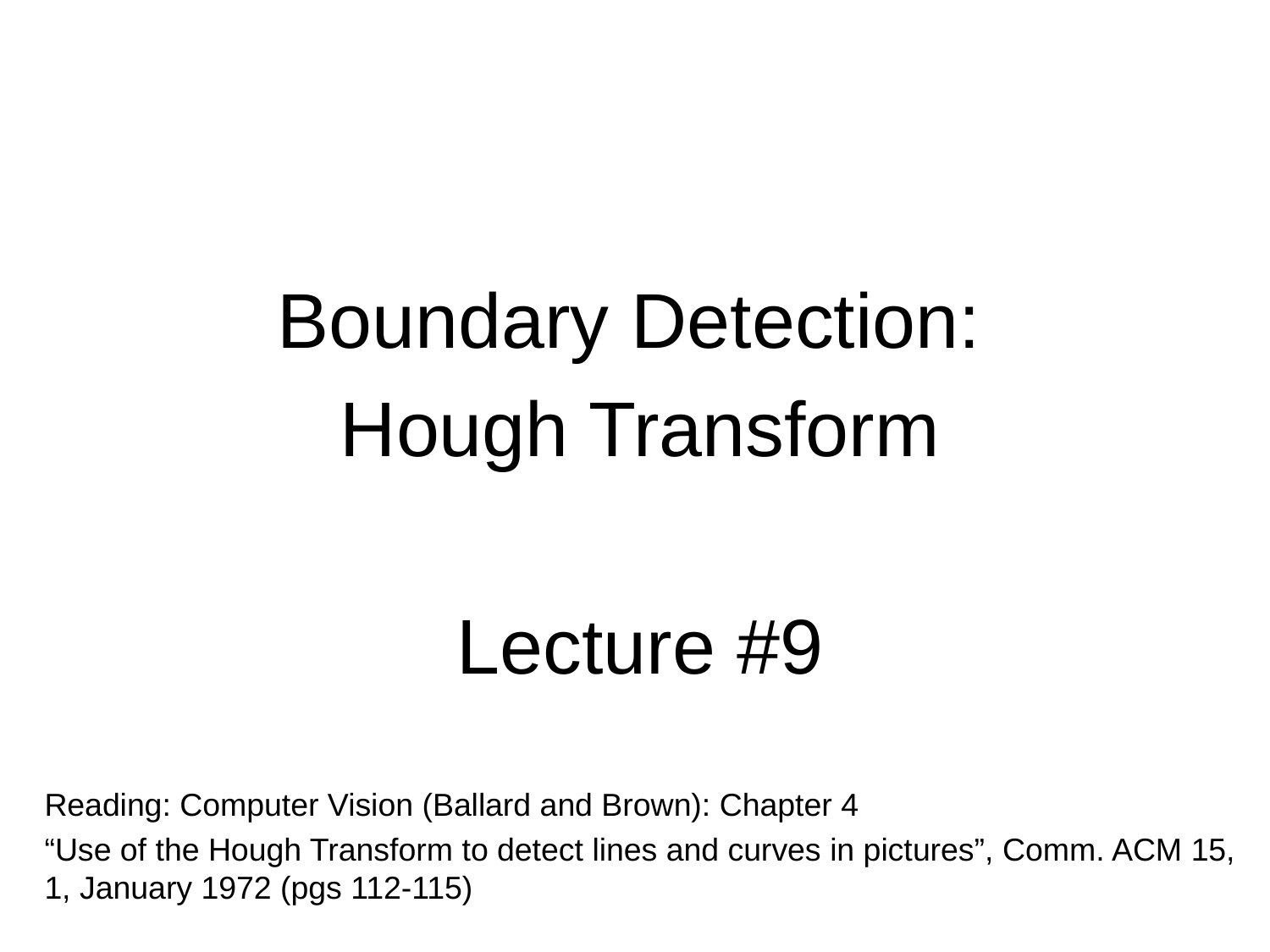

Boundary Detection:
Hough Transform

Lecture #9

Reading: Computer Vision (Ballard and Brown): Chapter 4
“Use of the Hough Transform to detect lines and curves in pictures”, Comm. ACM 15, 1, January 1972 (pgs 112-115)